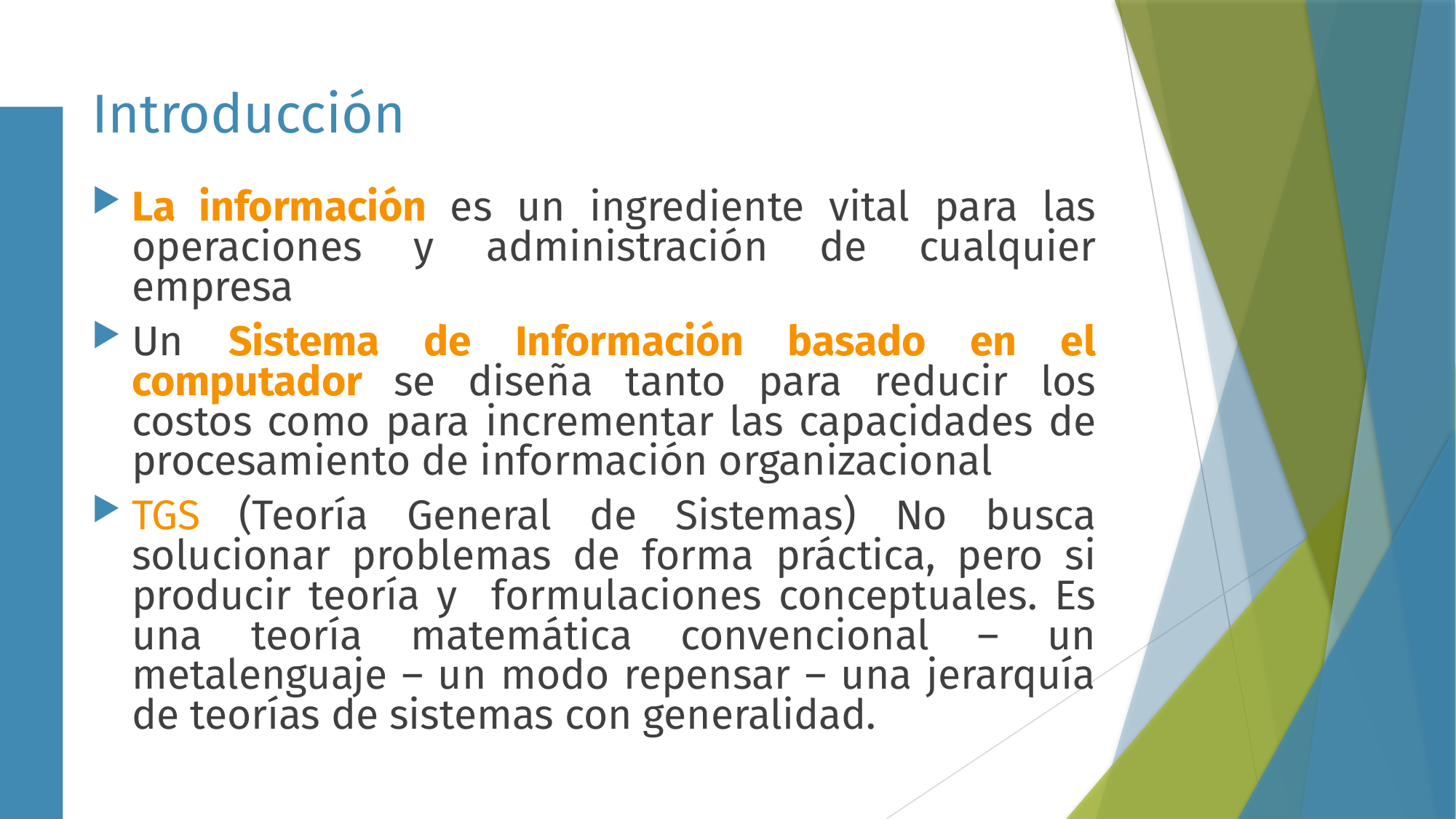

# Introducción
La información es un ingrediente vital para las operaciones y administración de cualquier empresa
Un Sistema de Información basado en el computador se diseña tanto para reducir los costos como para incrementar las capacidades de procesamiento de información organizacional
TGS (Teoría General de Sistemas) No busca solucionar problemas de forma práctica, pero si producir teoría y  formulaciones conceptuales. Es una teoría matemática convencional – un metalenguaje – un modo repensar – una jerarquía de teorías de sistemas con generalidad.